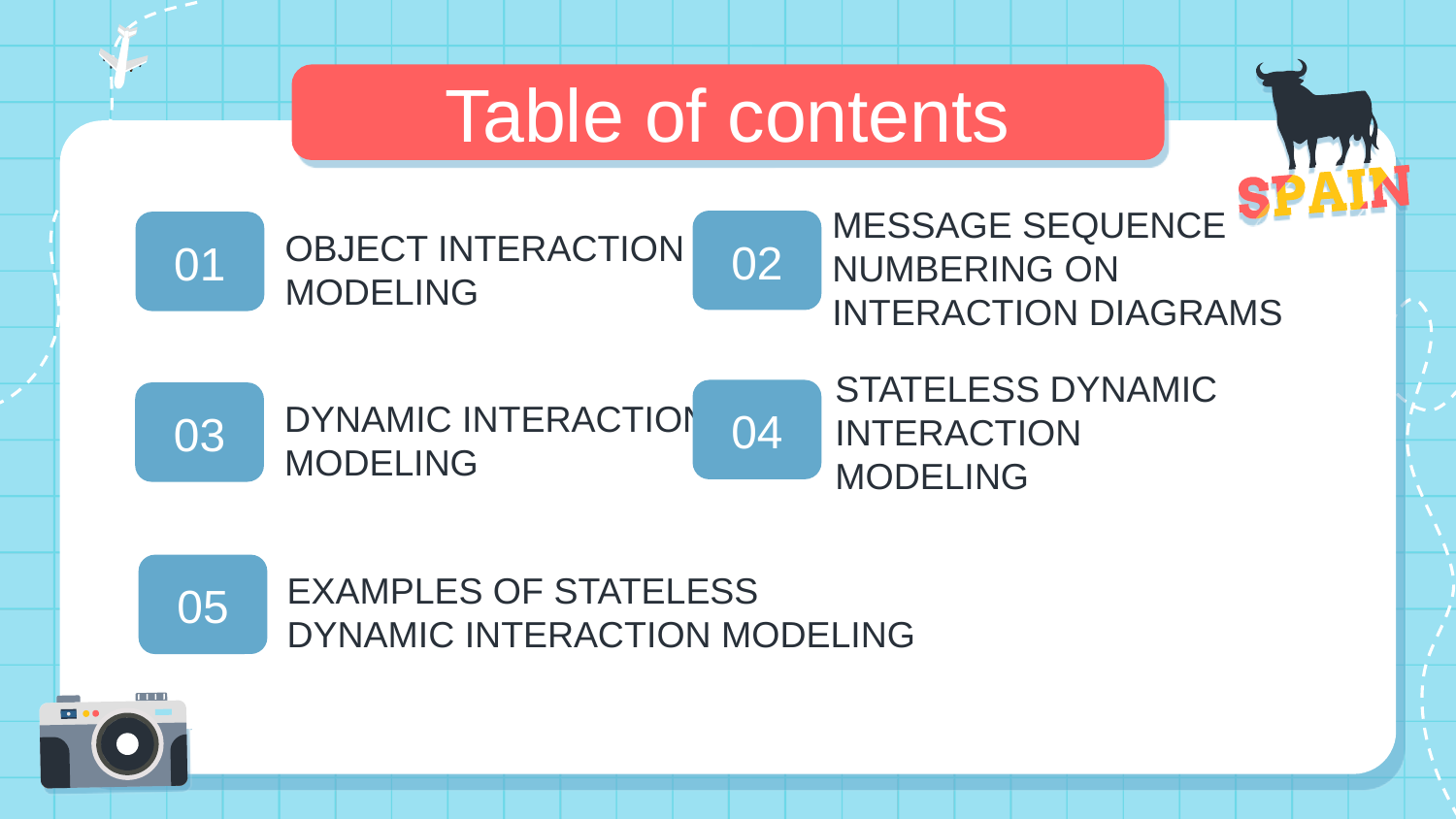

Table of contents

02
01
MESSAGE SEQUENCE NUMBERING ON INTERACTION DIAGRAMS
# OBJECT INTERACTION MODELING

04
03
STATELESS DYNAMIC
INTERACTION MODELING
DYNAMIC INTERACTION MODELING

05
EXAMPLES OF STATELESS
DYNAMIC INTERACTION MODELING